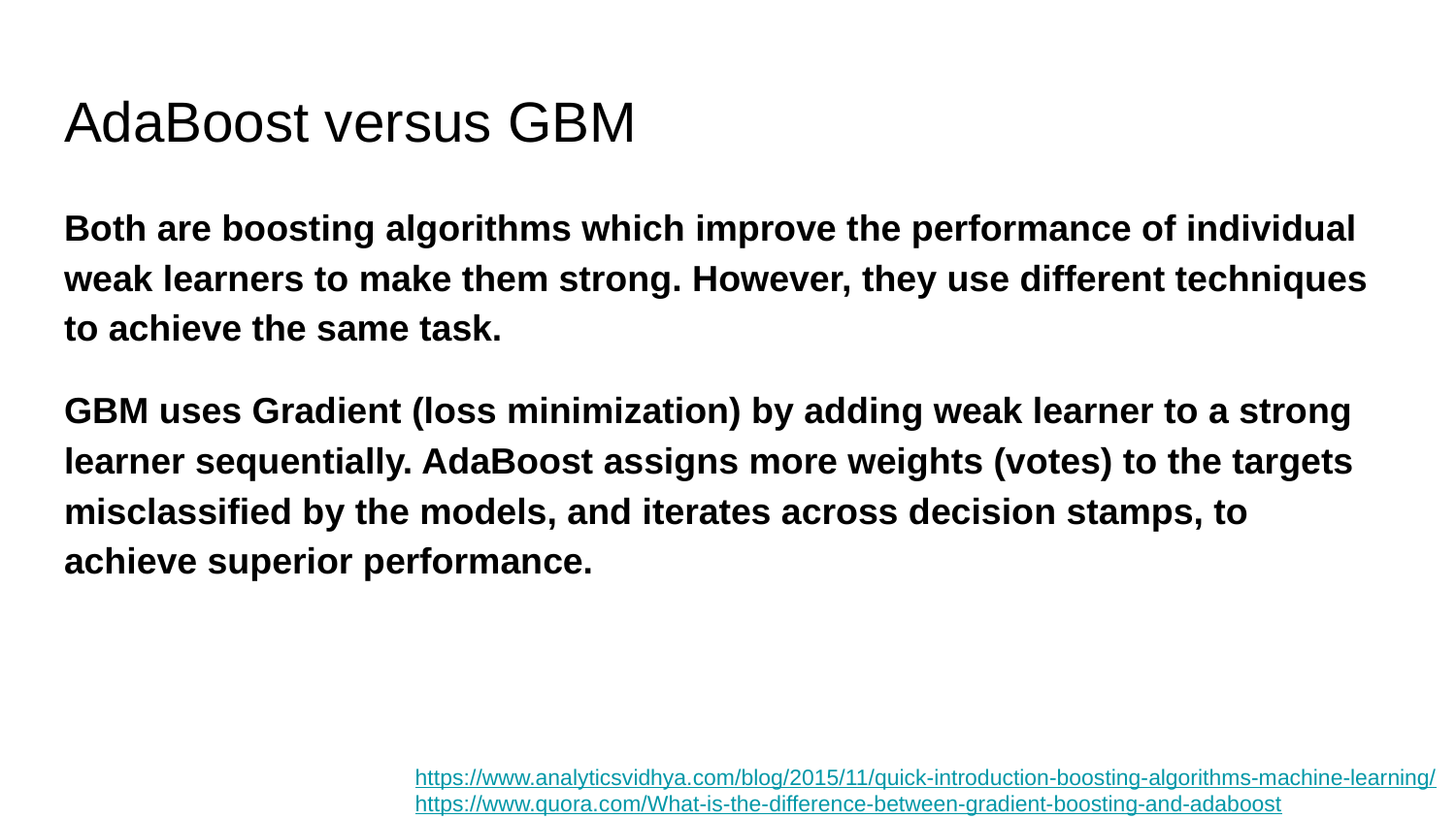

# AdaBoost versus GBM
Both are boosting algorithms which improve the performance of individual weak learners to make them strong. However, they use different techniques to achieve the same task.
GBM uses Gradient (loss minimization) by adding weak learner to a strong learner sequentially. AdaBoost assigns more weights (votes) to the targets misclassified by the models, and iterates across decision stamps, to achieve superior performance.

https://www.analyticsvidhya.com/blog/2015/11/quick-introduction-boosting-algorithms-machine-learning/
https://www.quora.com/What-is-the-difference-between-gradient-boosting-and-adaboost